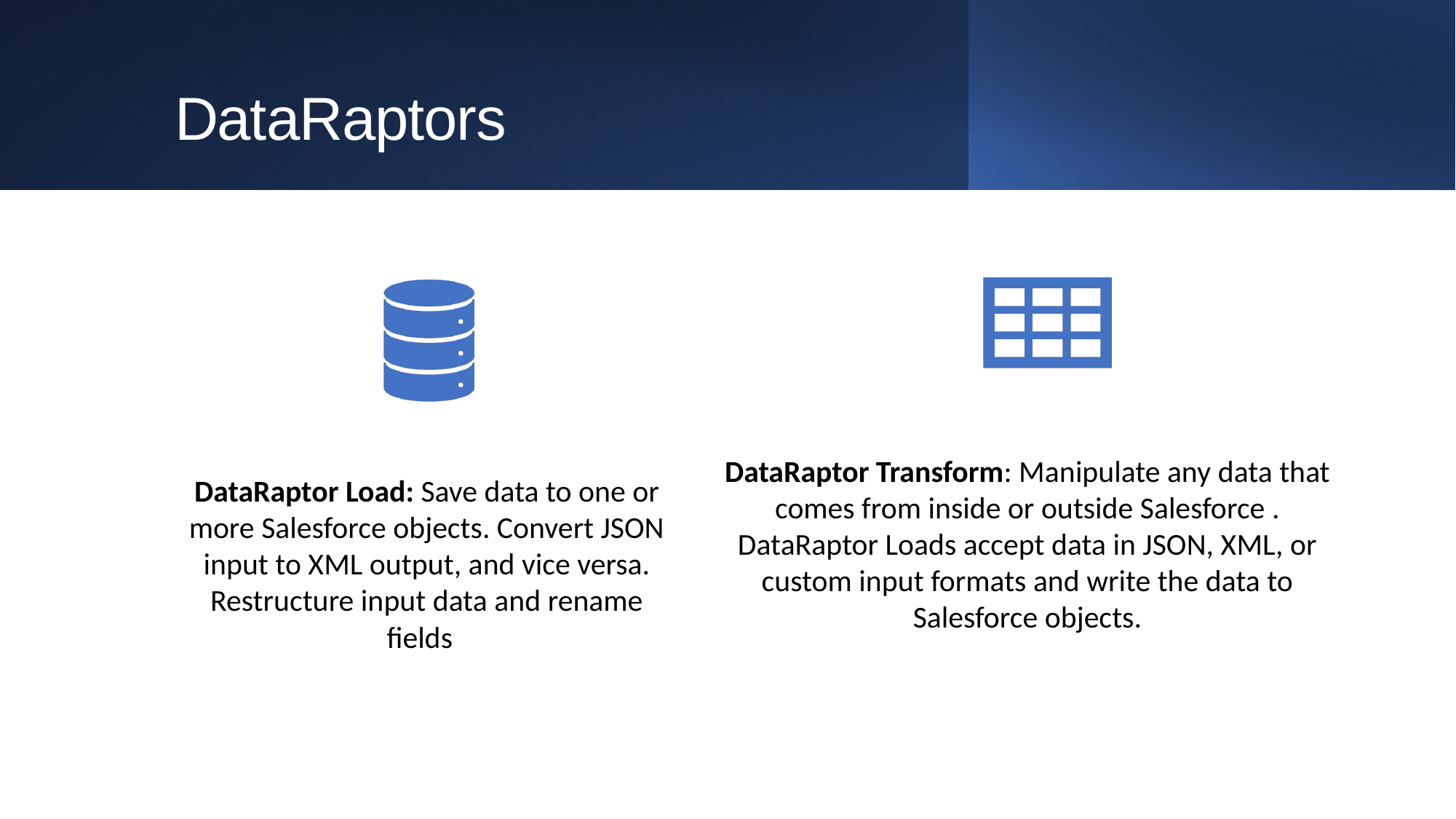

# DataRaptors
DataRaptor Load: Save data to one or more Salesforce objects. Convert JSON input to XML output, and vice versa. Restructure input data and rename fields
DataRaptor Transform: Manipulate any data that comes from inside or outside Salesforce . DataRaptor Loads accept data in JSON, XML, or custom input formats and write the data to Salesforce objects.